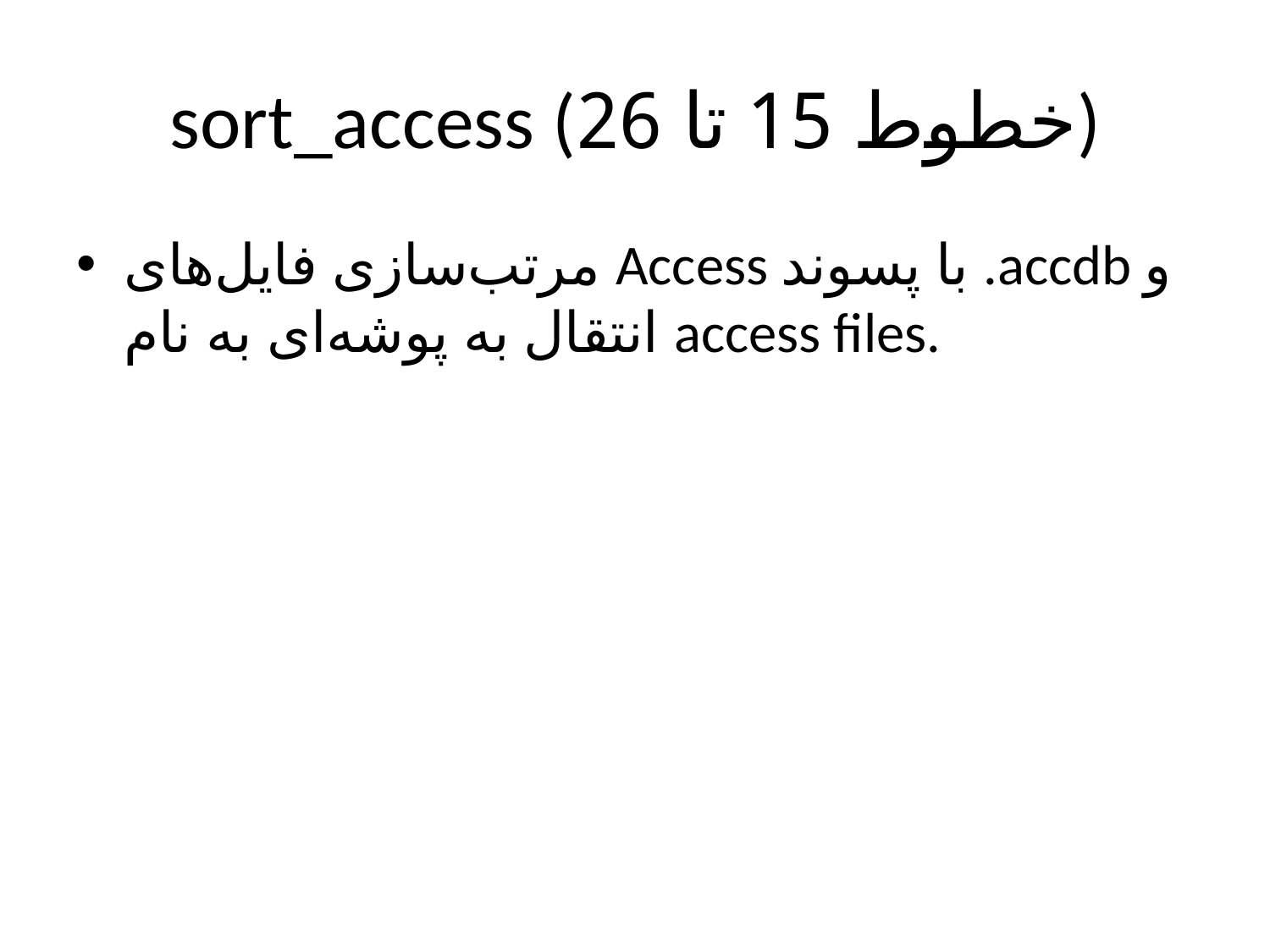

# sort_access (خطوط 15 تا 26)
مرتب‌سازی فایل‌های Access با پسوند .accdb و انتقال به پوشه‌ای به نام access files.